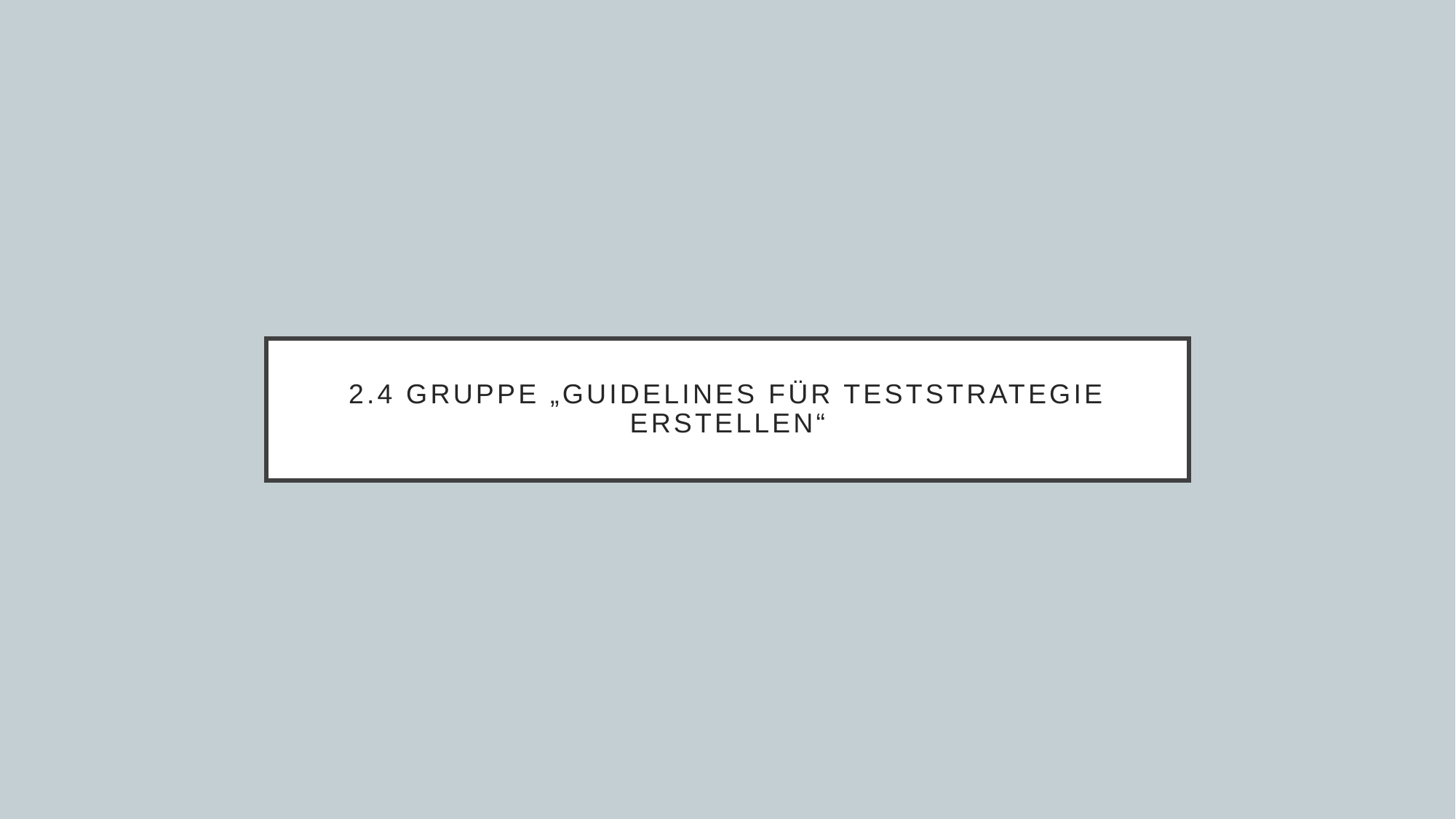

# 2.4 gruppe „Guidelines für Teststrategie Erstellen“